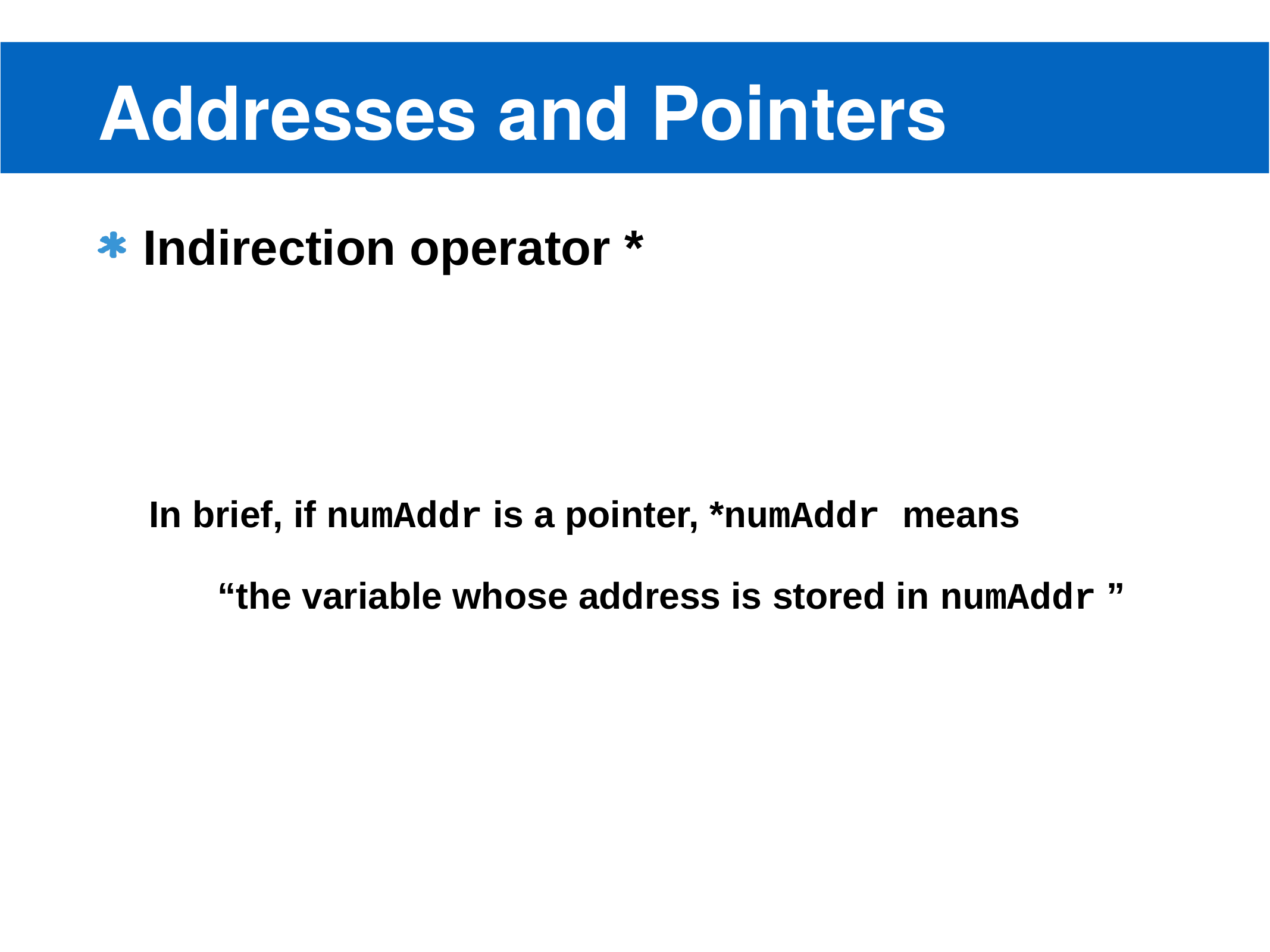

# Addresses and Pointers

Indirection operator *

     In brief, if numAddr is a pointer, *numAddr means
“the variable whose address is stored in numAddr ”